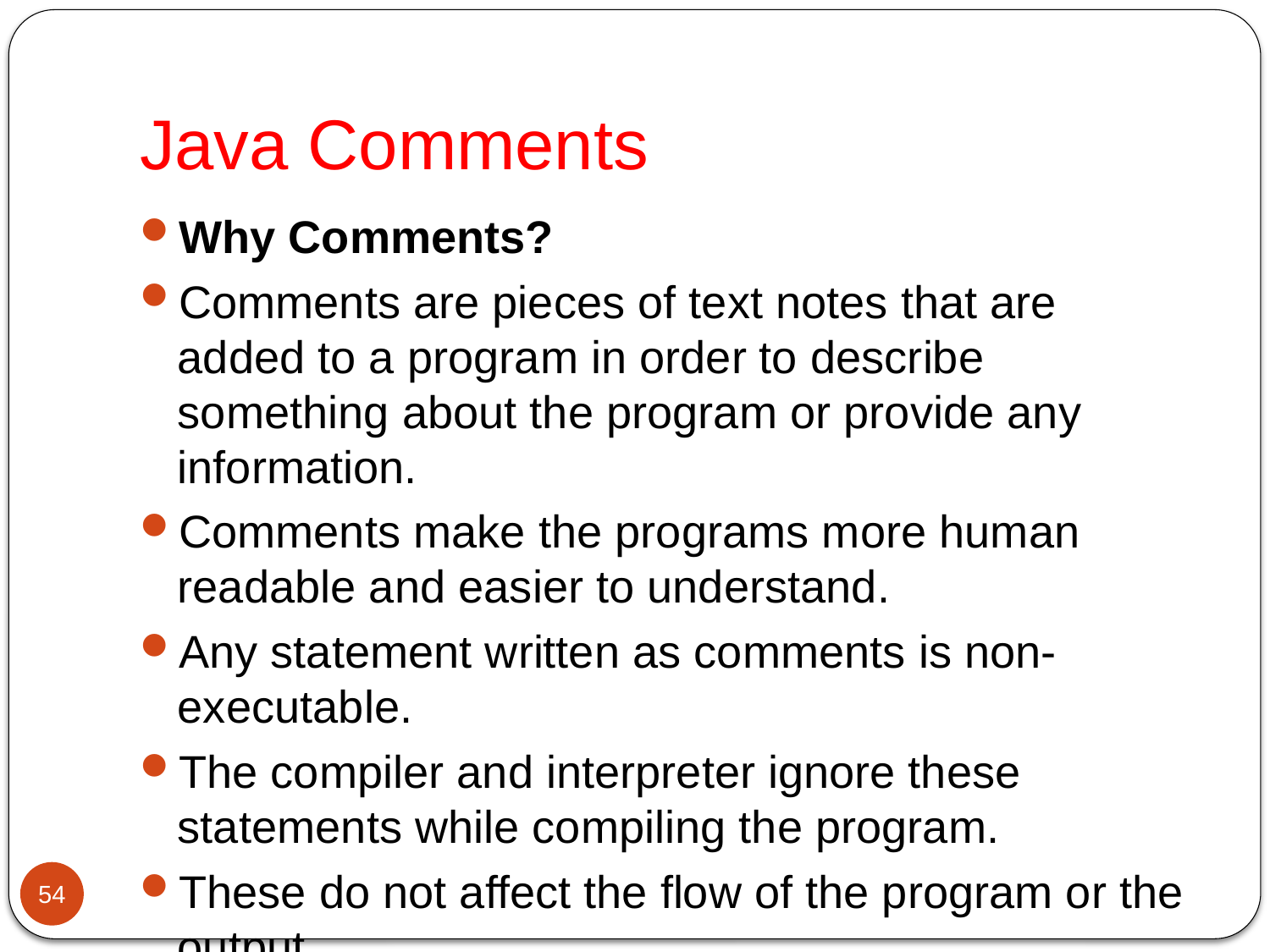

# Java Comments
Why Comments?
Comments are pieces of text notes that are added to a program in order to describe something about the program or provide any information.
Comments make the programs more human readable and easier to understand.
Any statement written as comments is non-executable.
The compiler and interpreter ignore these statements while compiling the program.
These do not affect the flow of the program or the output.

54